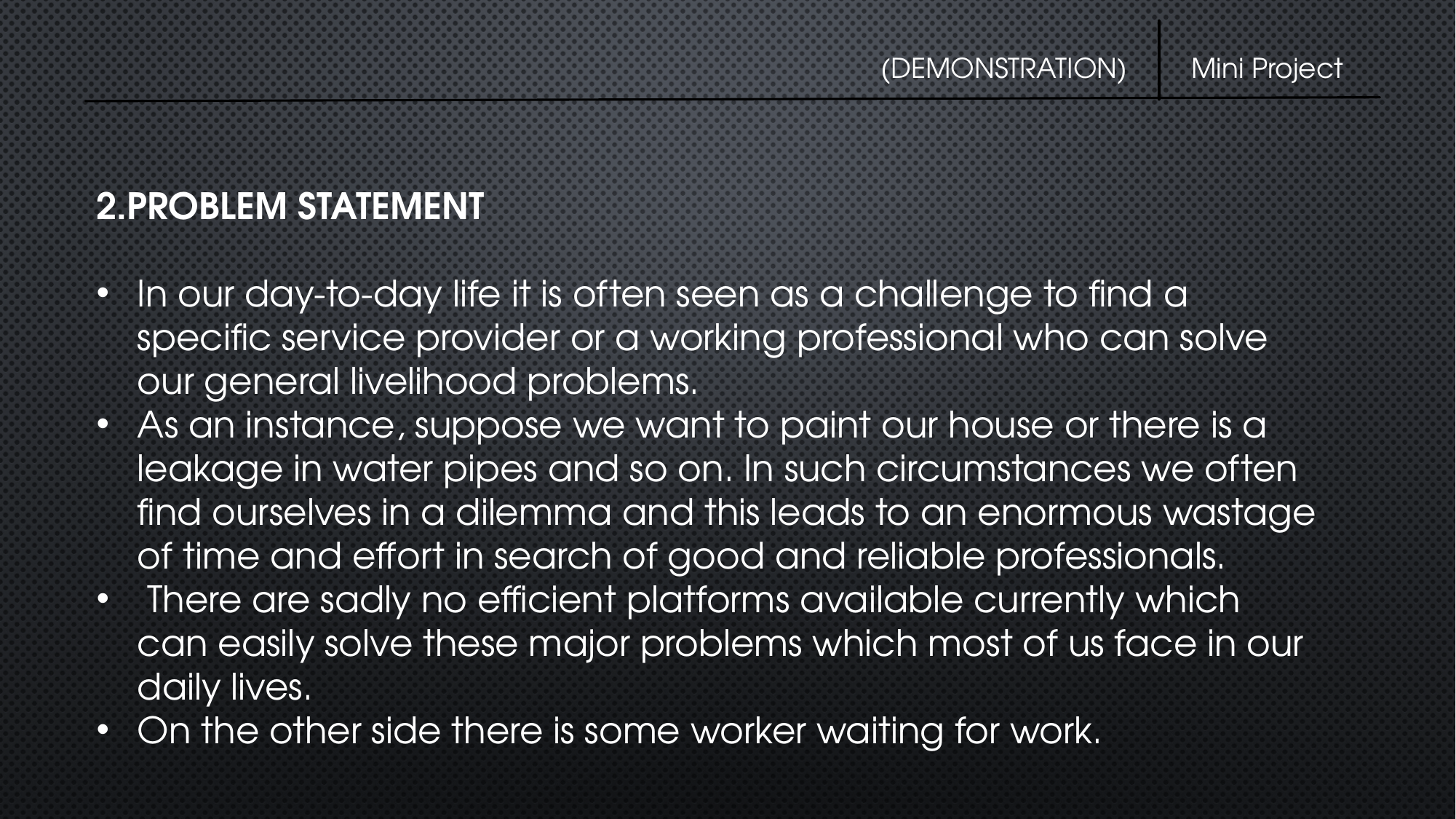

Mini Project
(DEMONSTRATION)
2.PROBLEM STATEMENT

In our day-to-day life it is often seen as a challenge to find a specific service provider or a working professional who can solve our general livelihood problems.
As an instance, suppose we want to paint our house or there is a leakage in water pipes and so on. In such circumstances we often find ourselves in a dilemma and this leads to an enormous wastage of time and effort in search of good and reliable professionals.
 There are sadly no efficient platforms available currently which can easily solve these major problems which most of us face in our daily lives.
On the other side there is some worker waiting for work.